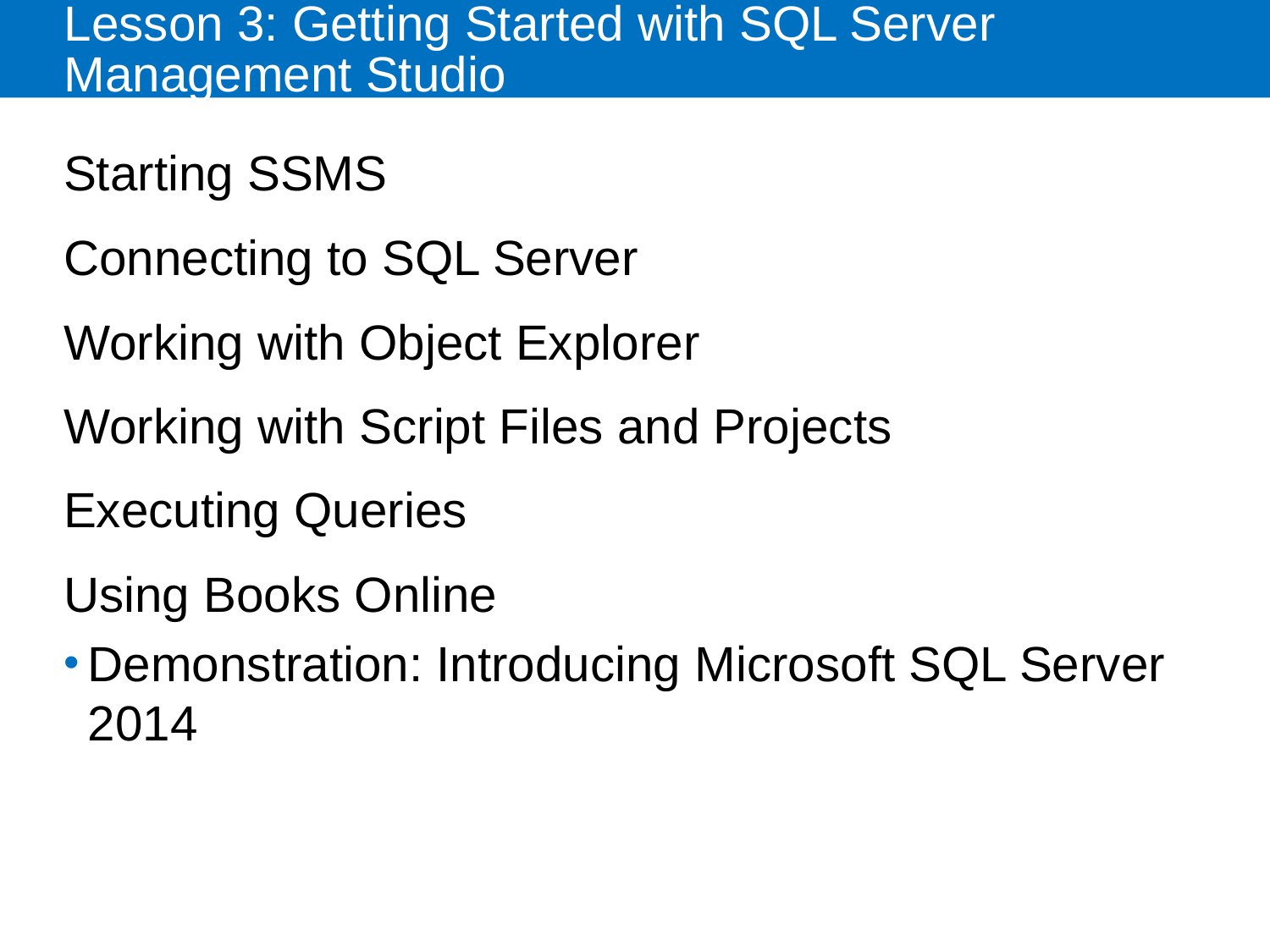

# Lesson 3: Getting Started with SQL Server Management Studio
Starting SSMS
Connecting to SQL Server
Working with Object Explorer
Working with Script Files and Projects
Executing Queries
Using Books Online
Demonstration: Introducing Microsoft SQL Server 2014